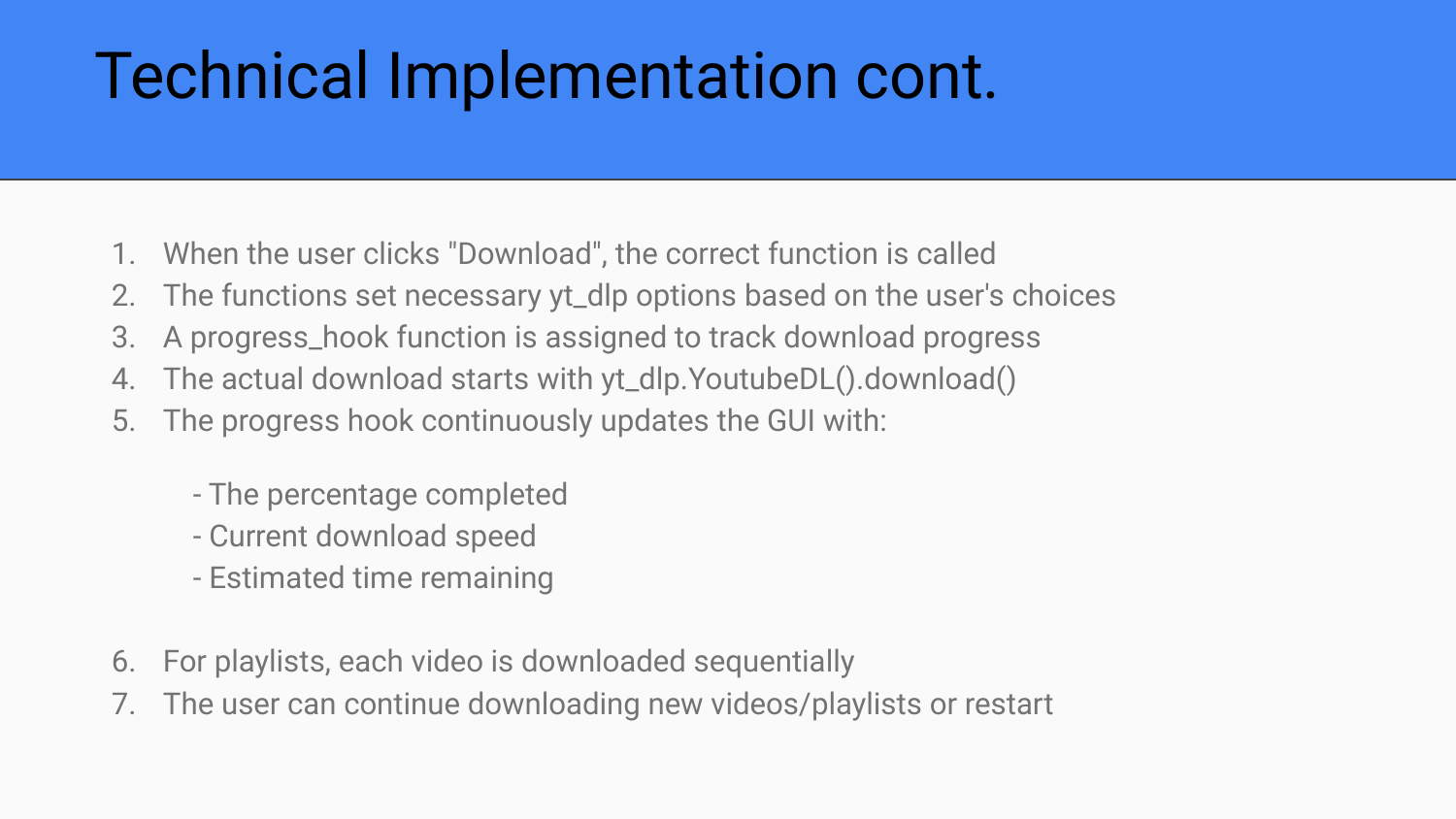

Technical Implementation cont.
When the user clicks "Download", the correct function is called
The functions set necessary yt_dlp options based on the user's choices
A progress_hook function is assigned to track download progress
The actual download starts with yt_dlp.YoutubeDL().download()
The progress hook continuously updates the GUI with:
    - The percentage completed
    - Current download speed
    - Estimated time remaining

For playlists, each video is downloaded sequentially
The user can continue downloading new videos/playlists or restart